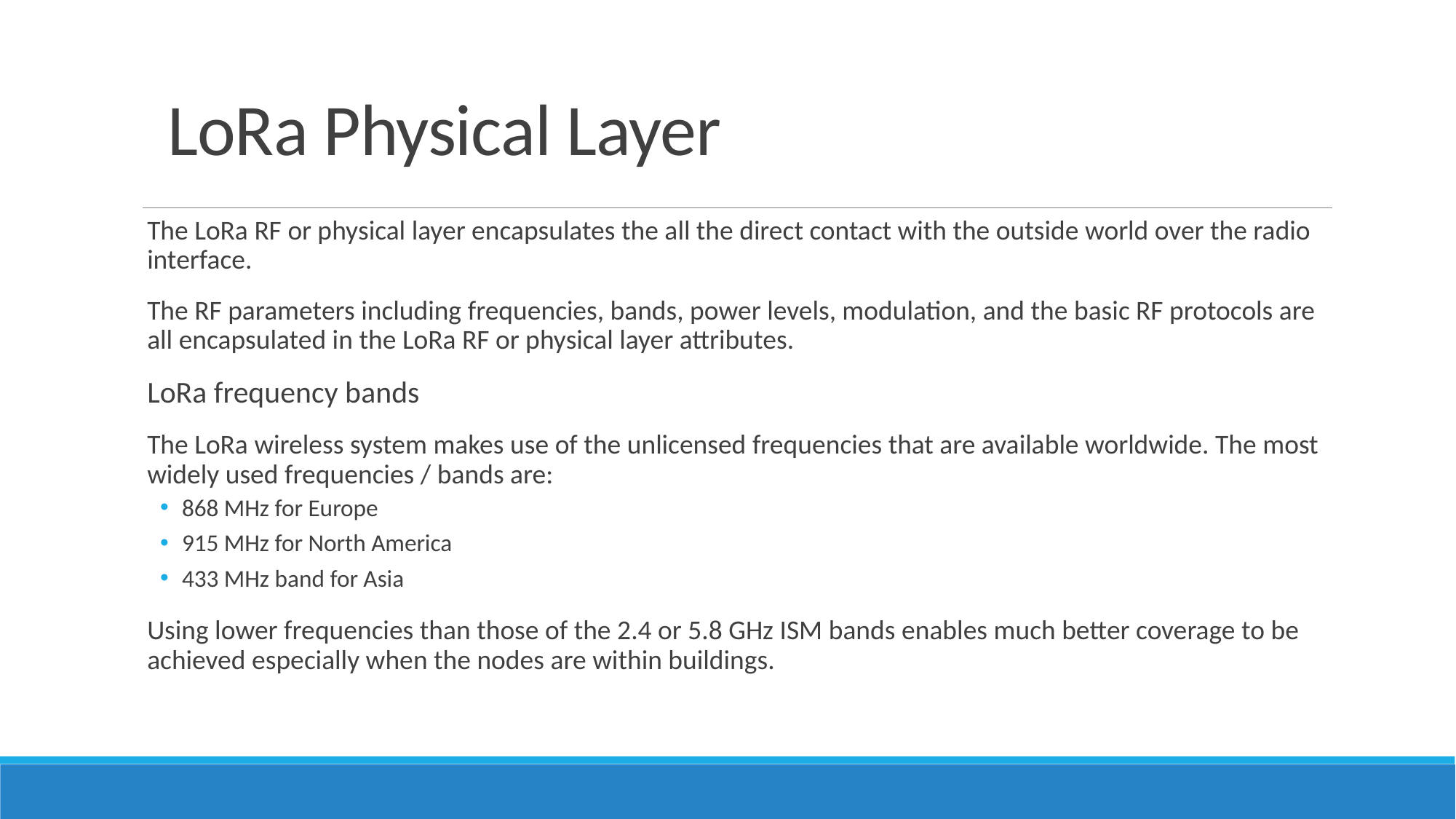

# LoRa Physical Layer
The LoRa RF or physical layer encapsulates the all the direct contact with the outside world over the radio interface.
The RF parameters including frequencies, bands, power levels, modulation, and the basic RF protocols are all encapsulated in the LoRa RF or physical layer attributes.
LoRa frequency bands
The LoRa wireless system makes use of the unlicensed frequencies that are available worldwide. The most widely used frequencies / bands are:
868 MHz for Europe
915 MHz for North America
433 MHz band for Asia
Using lower frequencies than those of the 2.4 or 5.8 GHz ISM bands enables much better coverage to be achieved especially when the nodes are within buildings.